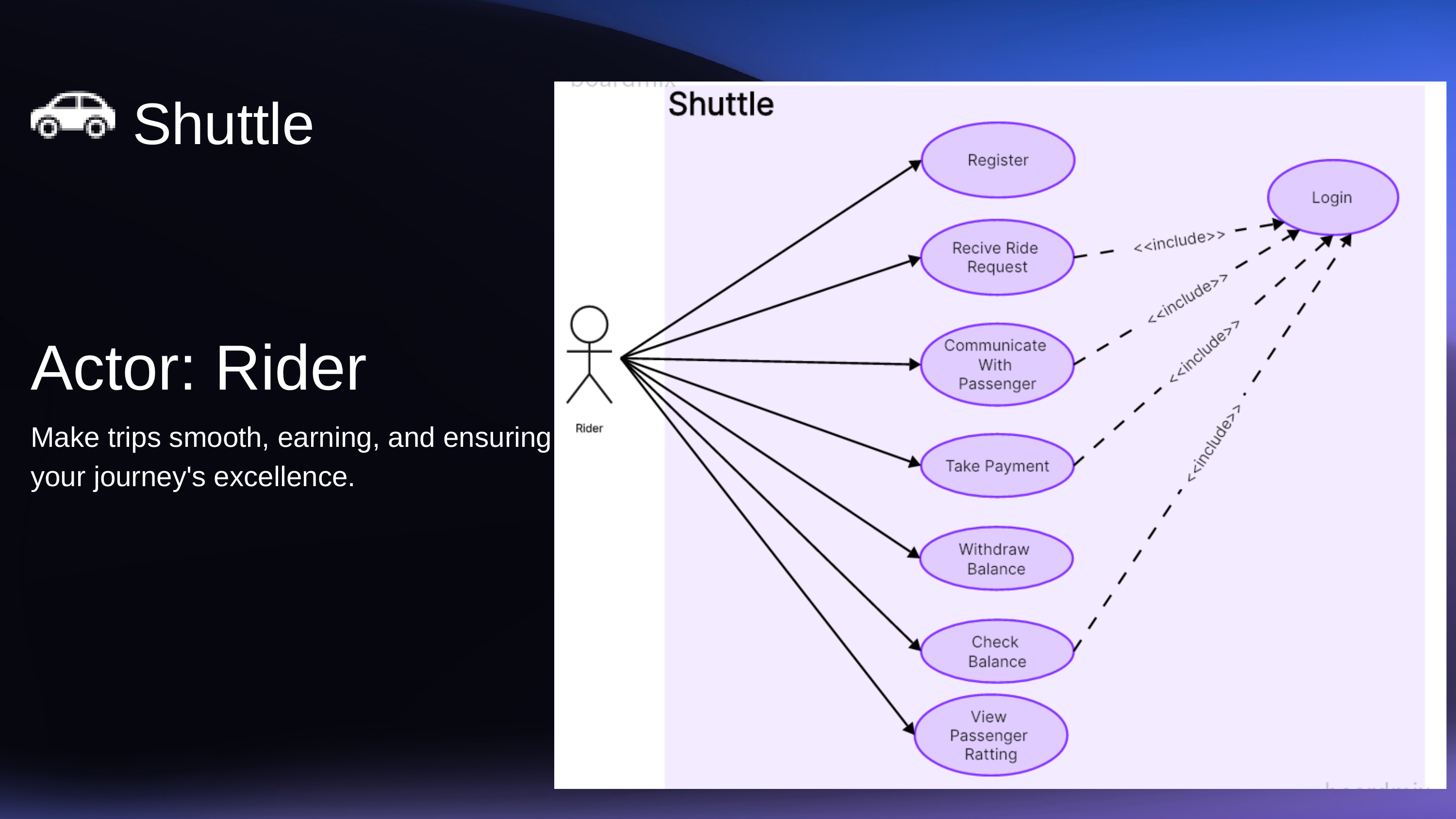

Shuttle

Actor: Rider
Make trips smooth, earning, and ensuring your journey's excellence.